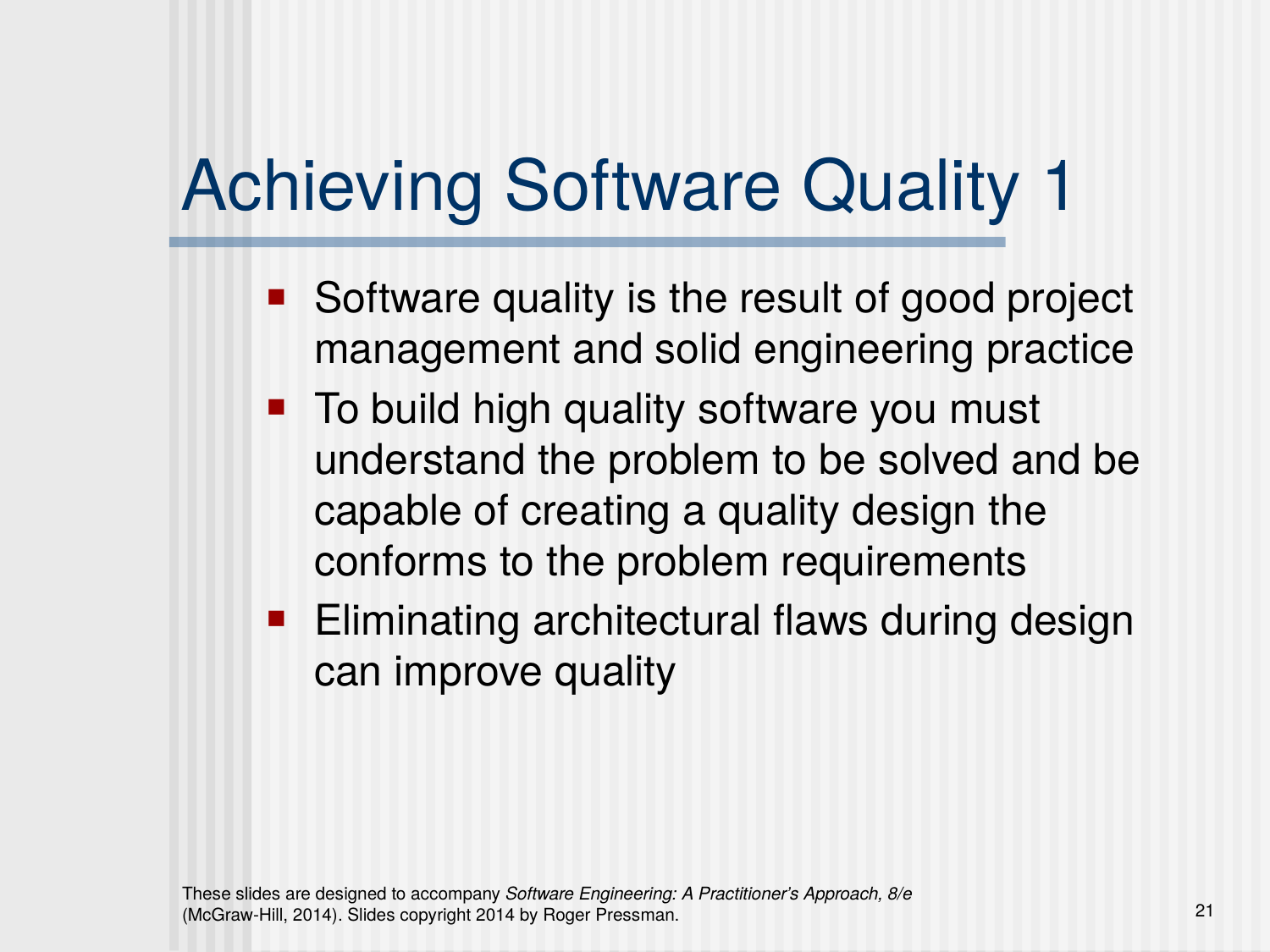

# Achieving Software Quality 1
Software quality is the result of good project management and solid engineering practice
To build high quality software you must understand the problem to be solved and be capable of creating a quality design the conforms to the problem requirements
Eliminating architectural flaws during design can improve quality
These slides are designed to accompany Software Engineering: A Practitioner’s Approach, 8/e (McGraw-Hill, 2014). Slides copyright 2014 by Roger Pressman.
21